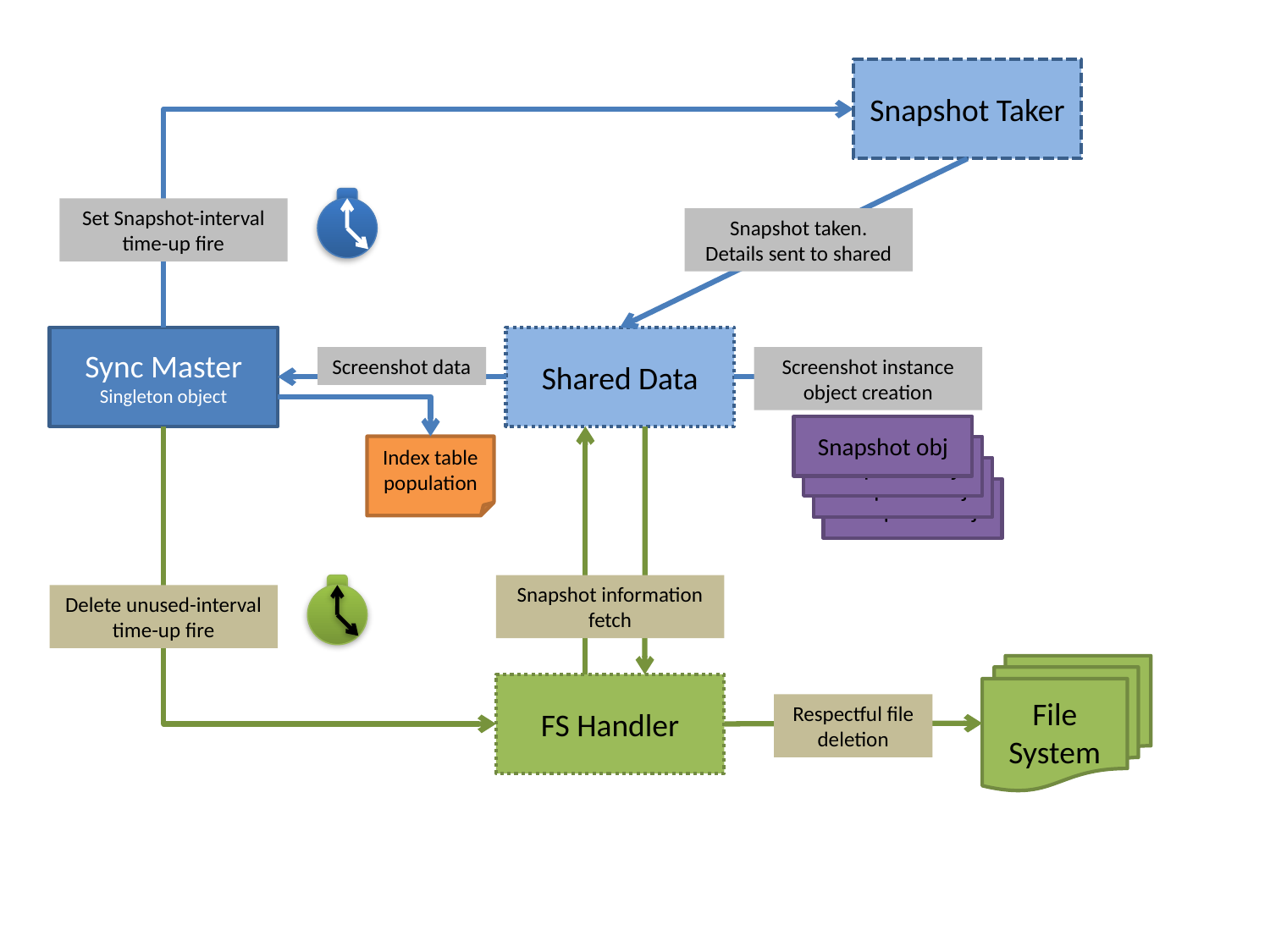

System start
Restful API Service
Threaded object
Snapshot Taker
User interface
UI Thread initiated
Static object

Set Snapshot-interval time-up fire
User configuration
Snapshot taken.
Details sent to shared
User configured data initialization
Sync Master
Singleton object
Shared Data
Screenshot data
Screenshot instance object creation
User configured File system handler created
Snapshot obj
Index table population
Snapshot obj
Snapshot obj
System configured Snapshot Taker Thread initiated
Snapshot obj

Snapshot information fetch
Delete unused-interval time-up fire
System configured Restful API service thread initiated
File System
FS Handler
Respectful file deletion